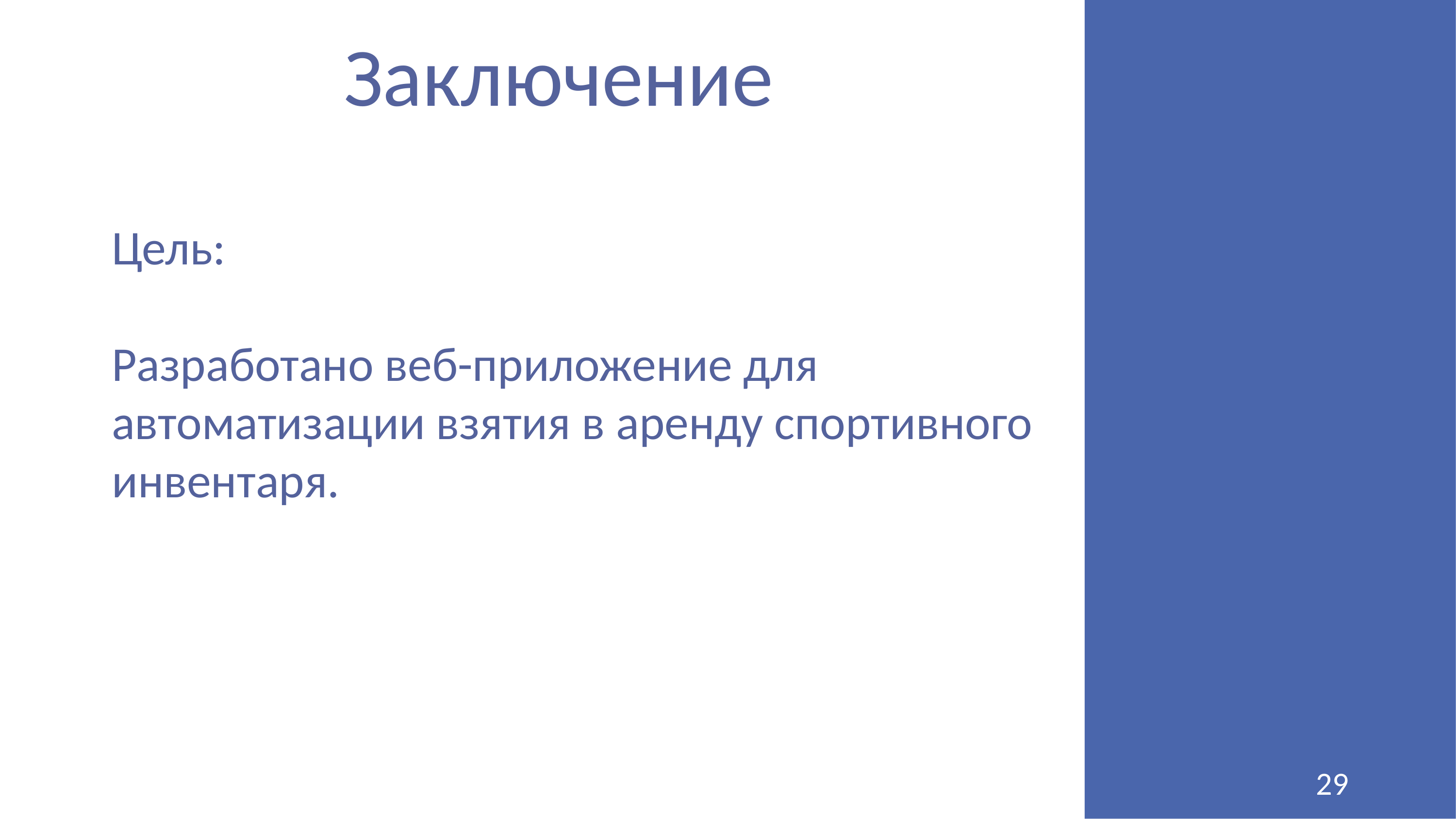

Заключение

Цель:

Разработано веб-приложение для автоматизации взятия в аренду спортивного инвентаря.

29